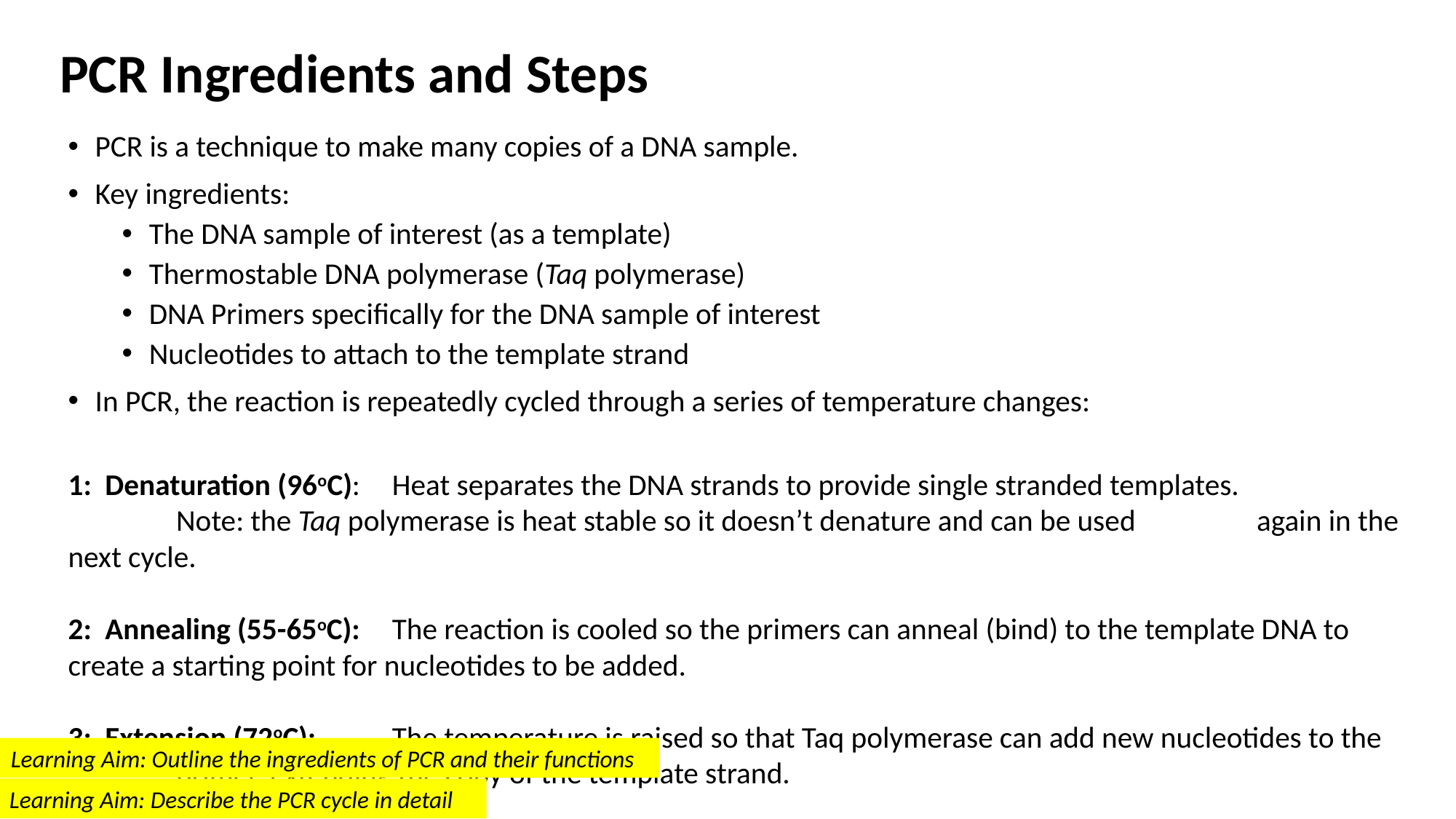

# PCR Ingredients and Steps
PCR is a technique to make many copies of a DNA sample.
Key ingredients:
The DNA sample of interest (as a template)
Thermostable DNA polymerase (Taq polymerase)
DNA Primers specifically for the DNA sample of interest
Nucleotides to attach to the template strand
In PCR, the reaction is repeatedly cycled through a series of temperature changes:

1:  Denaturation (96oC):  	Heat separates the DNA strands to provide single stranded templates.
			Note: the Taq polymerase is heat stable so it doesn’t denature and can be used 				again in the next cycle.

2:  Annealing (55-65oC):	The reaction is cooled so the primers can anneal (bind) to the template DNA to 				create a starting point for nucleotides to be added.

3:  Extension (72oC):	The temperature is raised so that Taq polymerase can add new nucleotides to the 			primer, extending the copy of the template strand.
Learning Aim: Outline the ingredients of PCR and their functions
Learning Aim: Describe the PCR cycle in detail